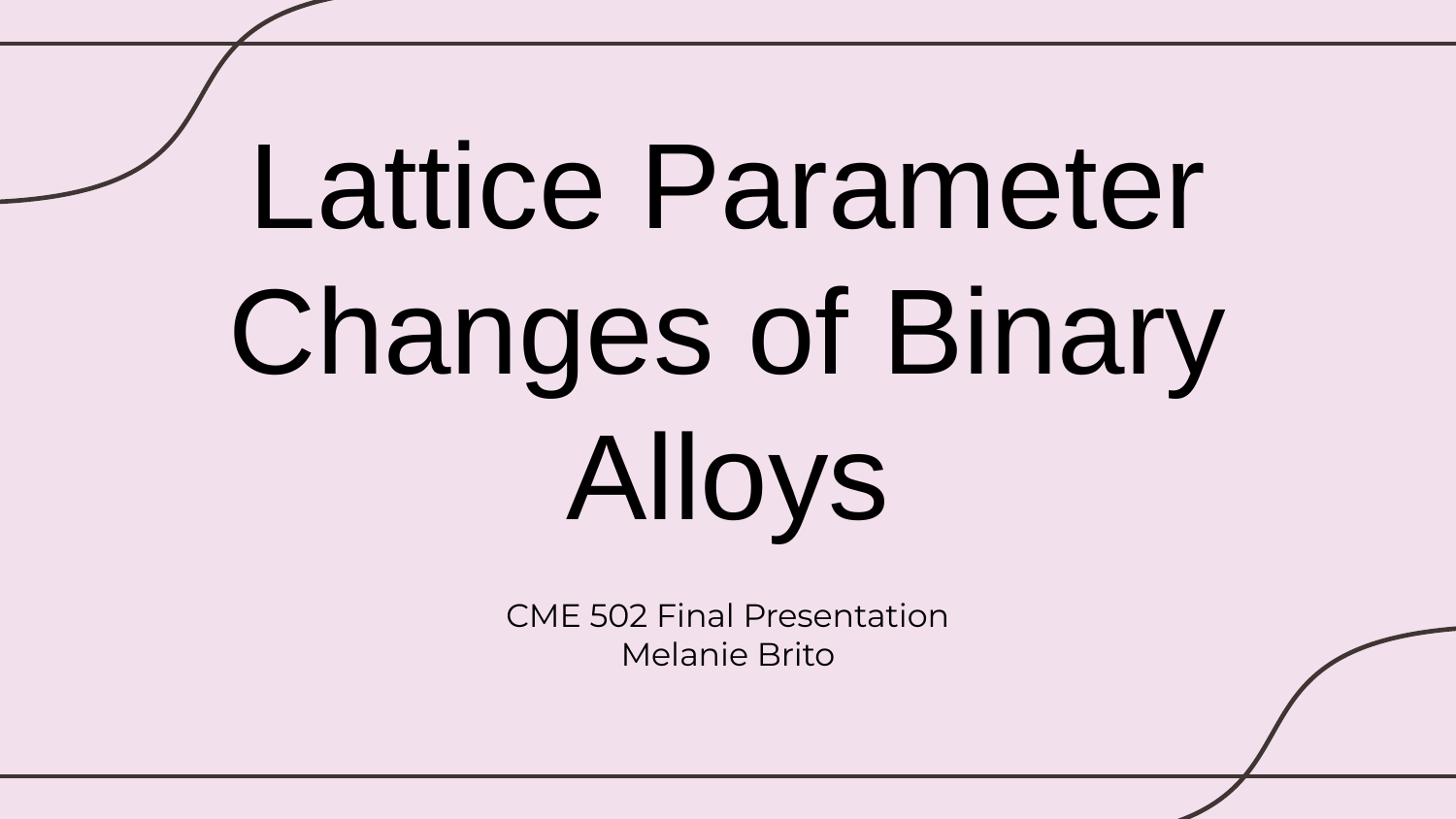

# Lattice Parameter Changes of Binary Alloys
CME 502 Final Presentation
Melanie Brito